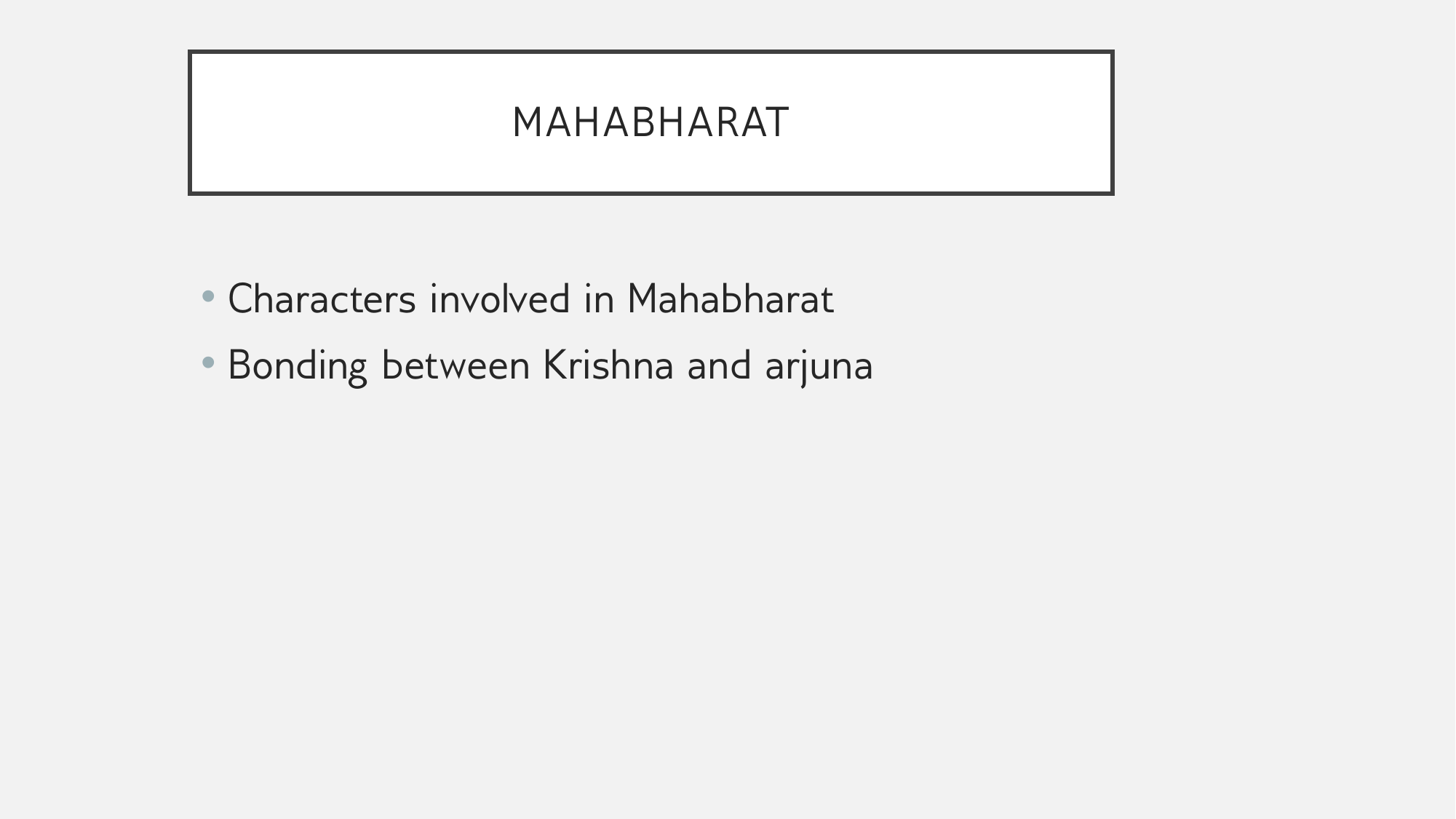

# mahabharat
Characters involved in Mahabharat
Bonding between Krishna and arjuna